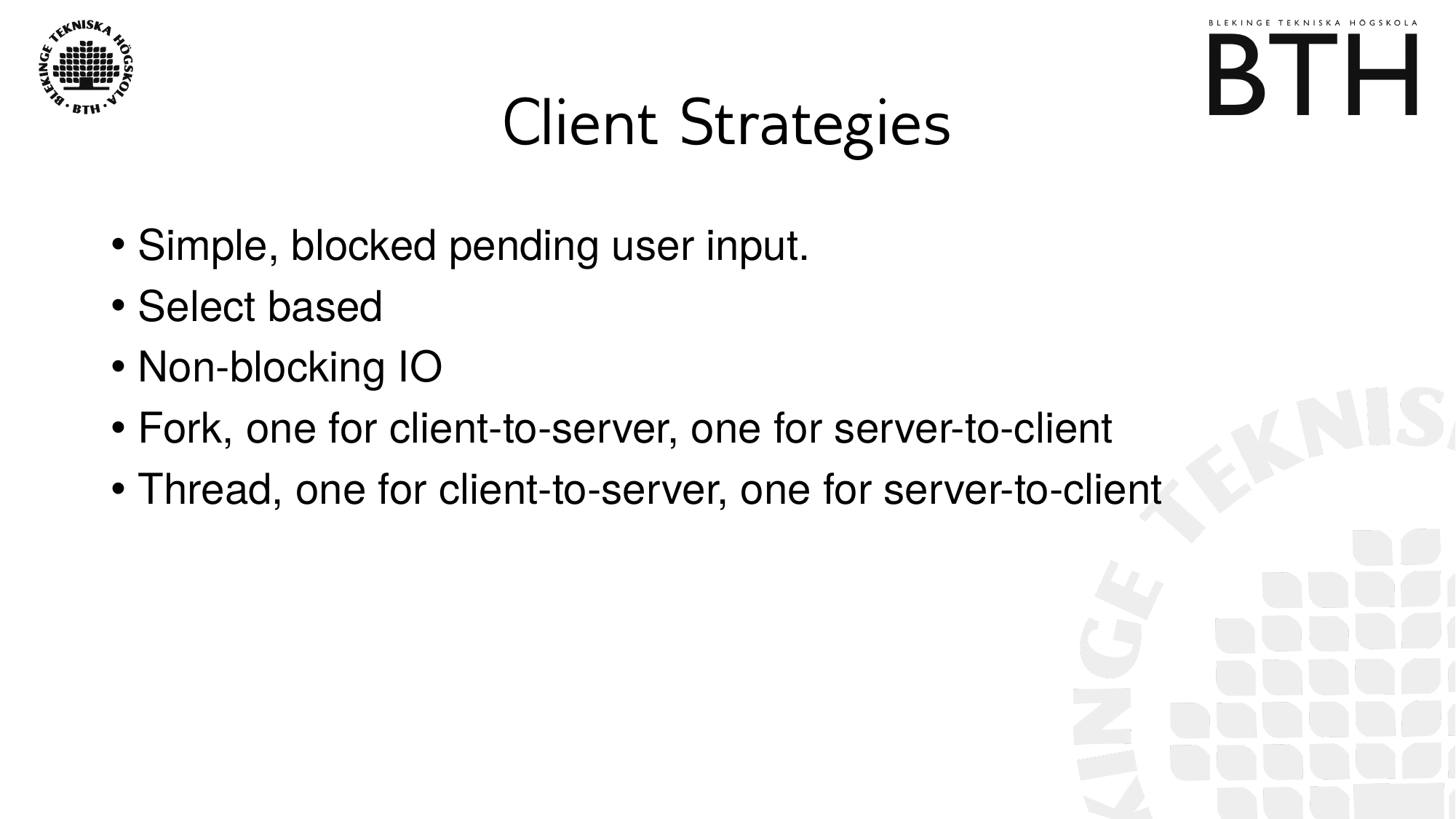

# Client Strategies
Simple, blocked pending user input.
Select based
Non-blocking IO
Fork, one for client-to-server, one for server-to-client
Thread, one for client-to-server, one for server-to-client